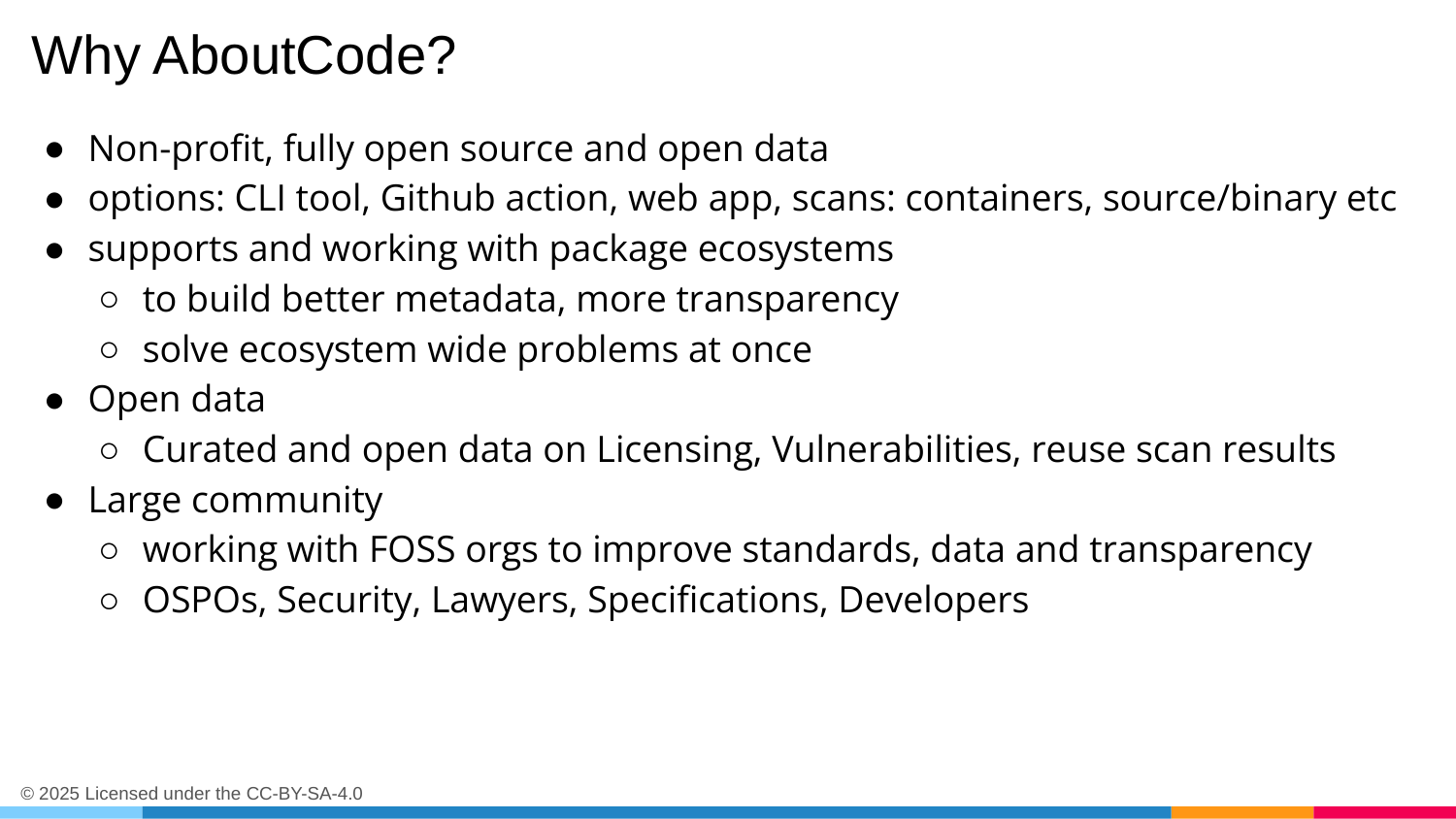

# Why AboutCode?
Non-profit, fully open source and open data
options: CLI tool, Github action, web app, scans: containers, source/binary etc
supports and working with package ecosystems
to build better metadata, more transparency
solve ecosystem wide problems at once
Open data
Curated and open data on Licensing, Vulnerabilities, reuse scan results
Large community
working with FOSS orgs to improve standards, data and transparency
OSPOs, Security, Lawyers, Specifications, Developers